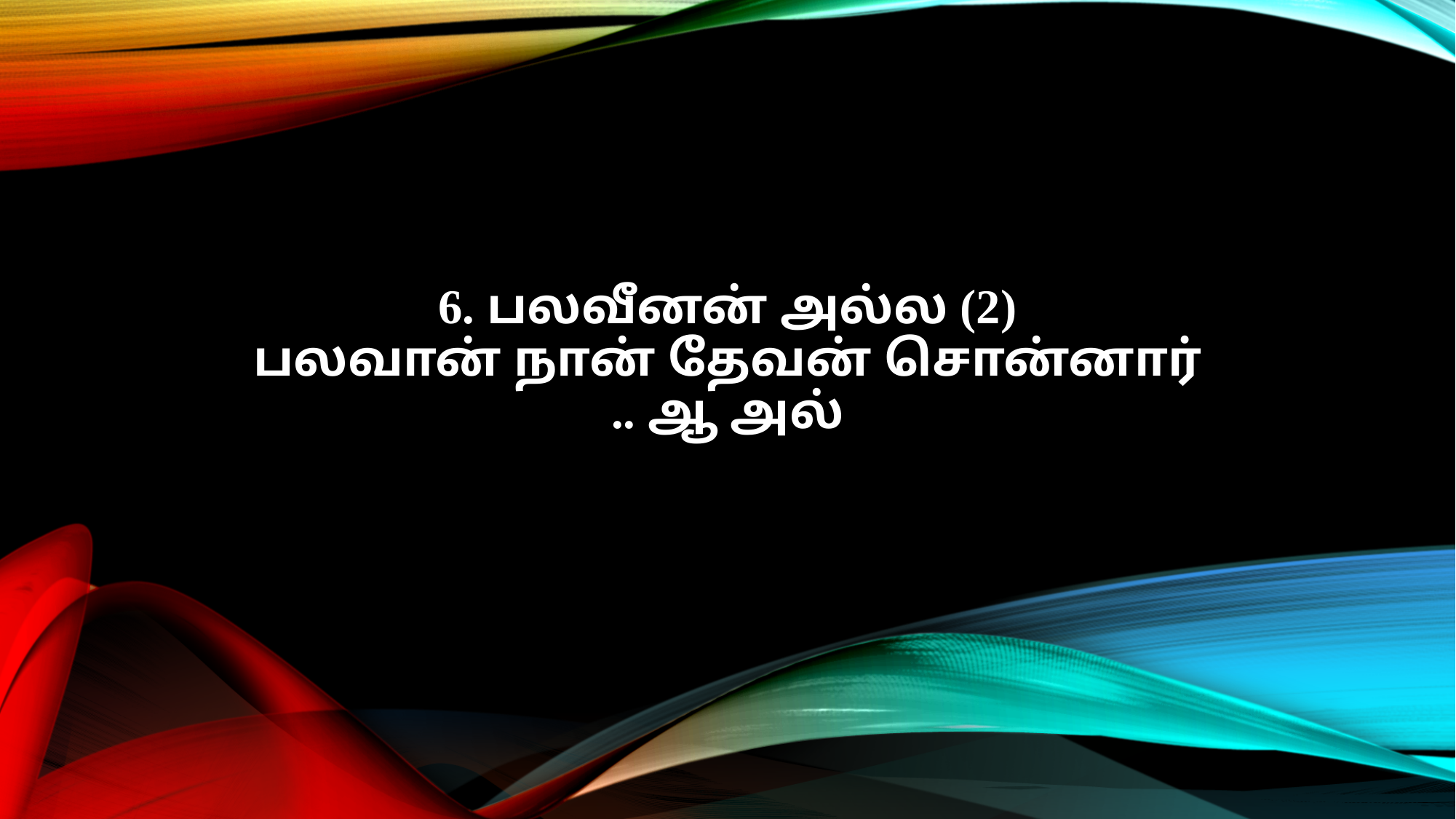

6. பலவீனன் அல்ல (2)
பலவான் நான் தேவன் சொன்னார்
.. ஆ அல்